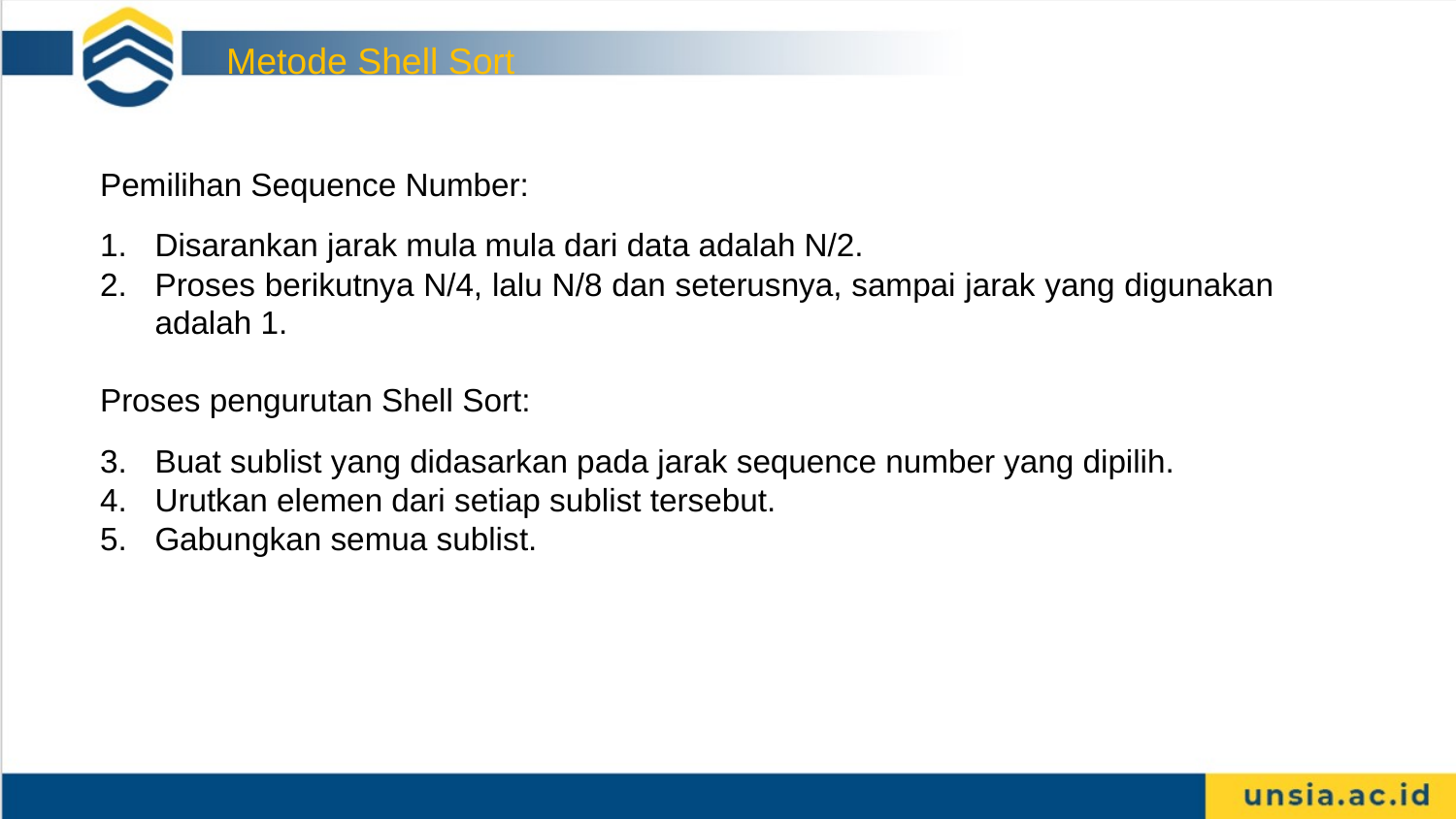

Metode Shell Sort
Pemilihan Sequence Number:

Disarankan jarak mula mula dari data adalah N/2.
Proses berikutnya N/4, lalu N/8 dan seterusnya, sampai jarak yang digunakan adalah 1.

Proses pengurutan Shell Sort:

Buat sublist yang didasarkan pada jarak sequence number yang dipilih.
Urutkan elemen dari setiap sublist tersebut.
Gabungkan semua sublist.